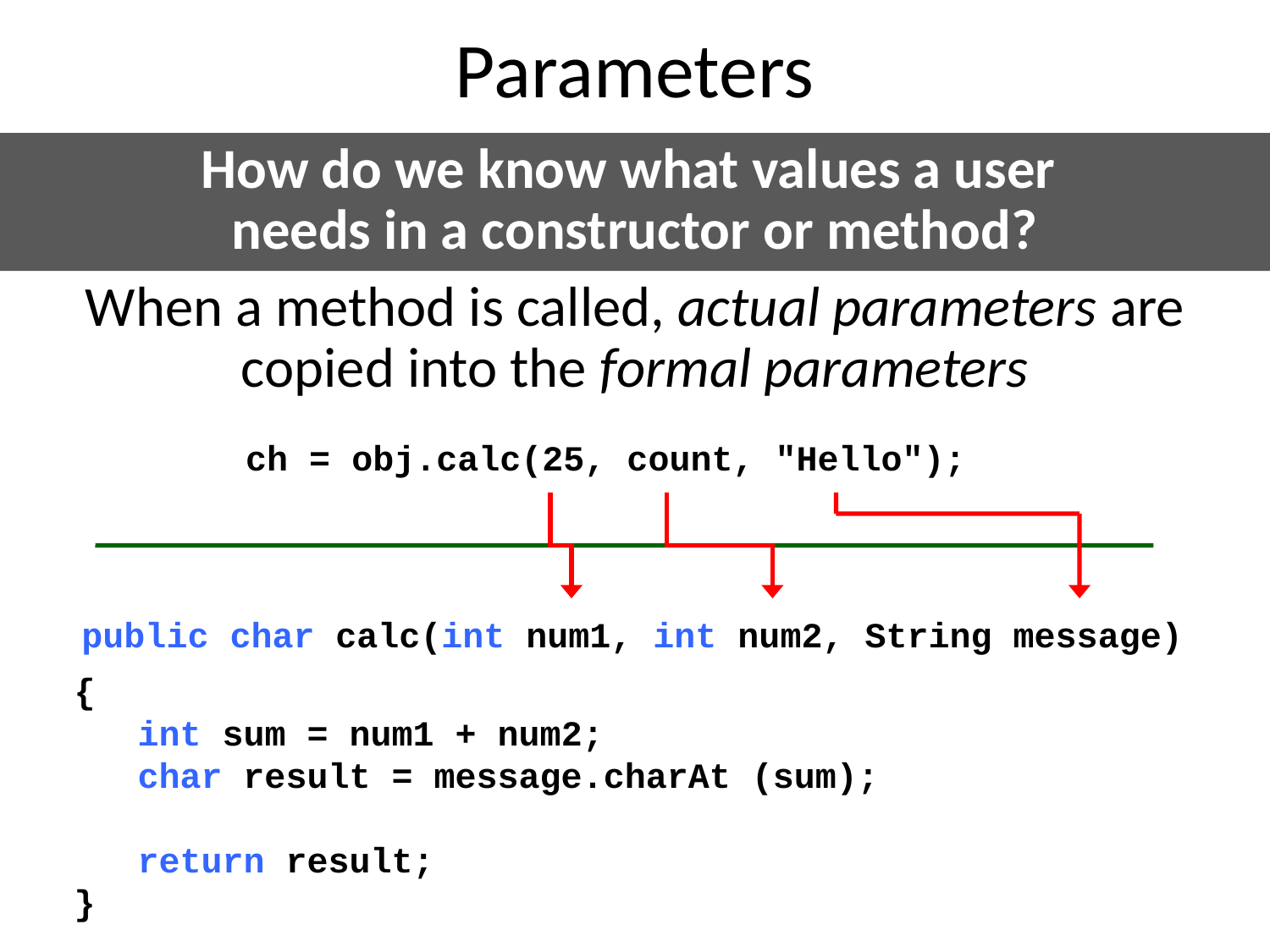

# Parameters
How do we know what values a user
needs in a constructor or method?
When a method is called, actual parameters are copied into the formal parameters
ch = obj.calc(25, count, "Hello");

public char calc(int num1, int num2, String message)
{
   int sum = num1 + num2;
   char result = message.charAt (sum);

   return result;
}